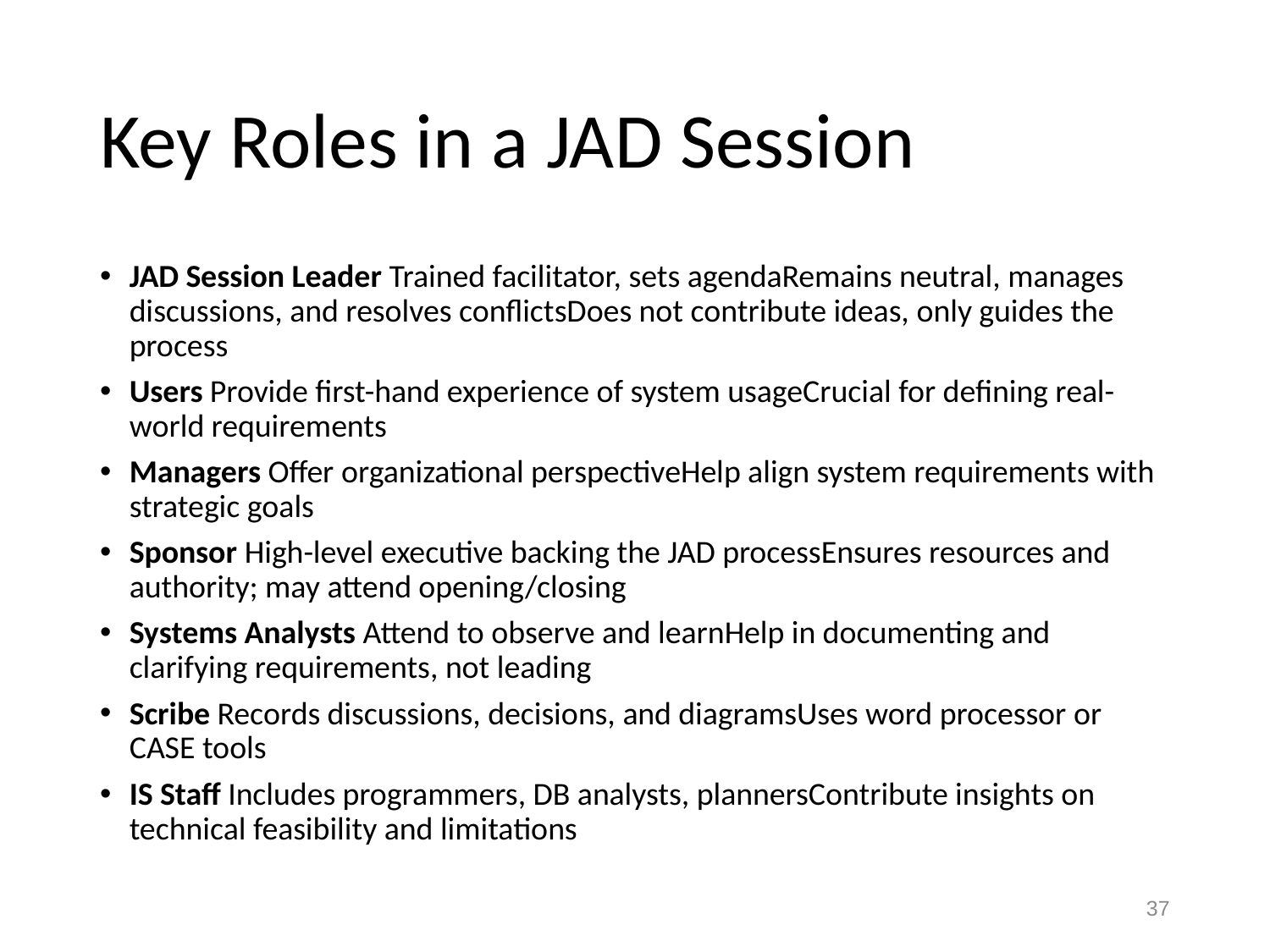

# Key Roles in a JAD Session
JAD Session Leader Trained facilitator, sets agendaRemains neutral, manages discussions, and resolves conflictsDoes not contribute ideas, only guides the process
Users Provide first-hand experience of system usageCrucial for defining real-world requirements
Managers Offer organizational perspectiveHelp align system requirements with strategic goals
Sponsor High-level executive backing the JAD processEnsures resources and authority; may attend opening/closing
Systems Analysts Attend to observe and learnHelp in documenting and clarifying requirements, not leading
Scribe Records discussions, decisions, and diagramsUses word processor or CASE tools
IS Staff Includes programmers, DB analysts, plannersContribute insights on technical feasibility and limitations

37